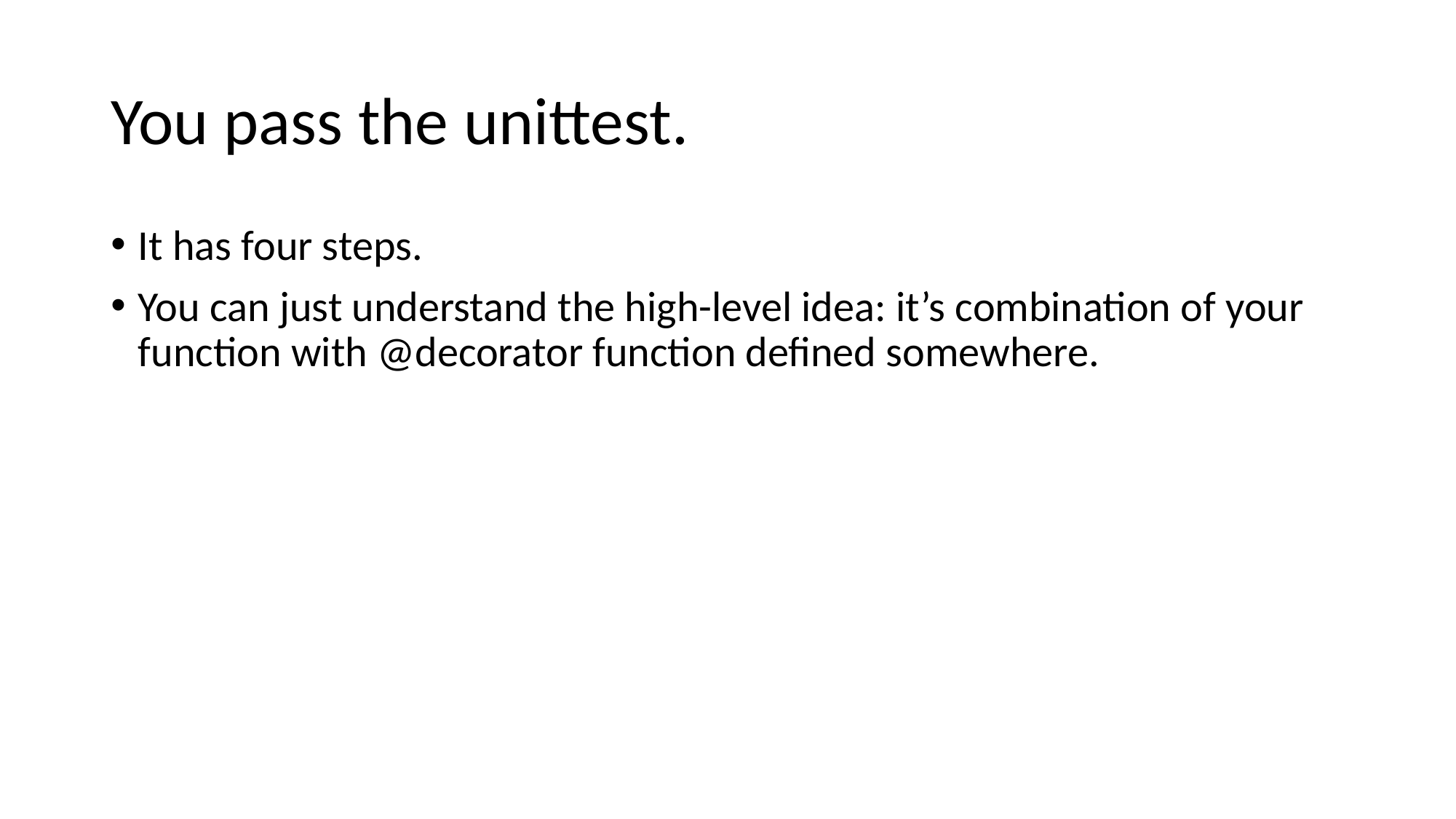

# You pass the unittest.
It has four steps.
You can just understand the high-level idea: it’s combination of your function with @decorator function defined somewhere.